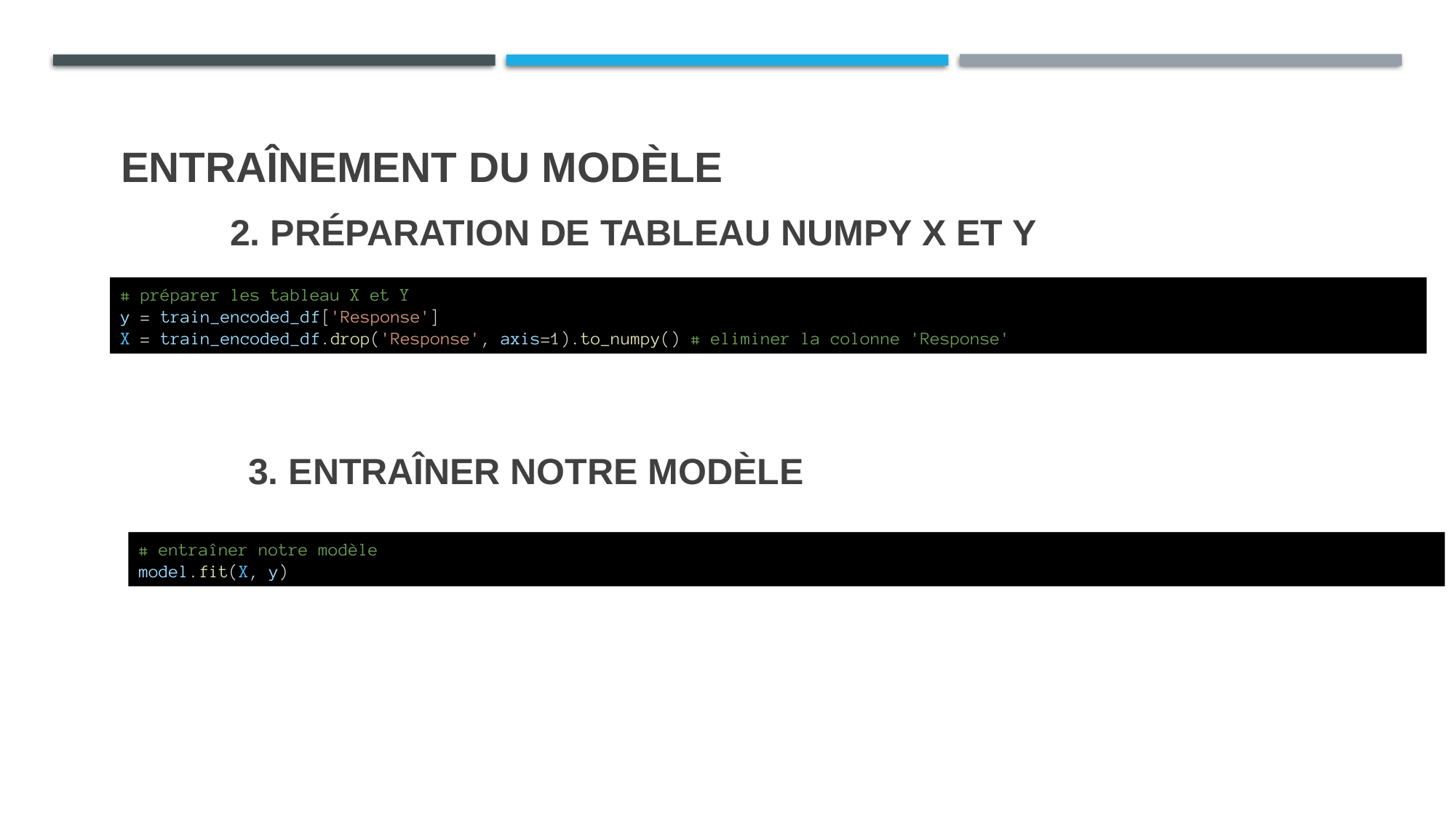

# Entraînement du modèle
	2. préparation de tableau numpy x et y
# préparer les tableau X et Y
y = train_encoded_df['Response']
X = train_encoded_df.drop('Response', axis=1).to_numpy() # eliminer la colonne 'Response'
	3. entraîner notre modèle
# entraîner notre modèle
model.fit(X, y)